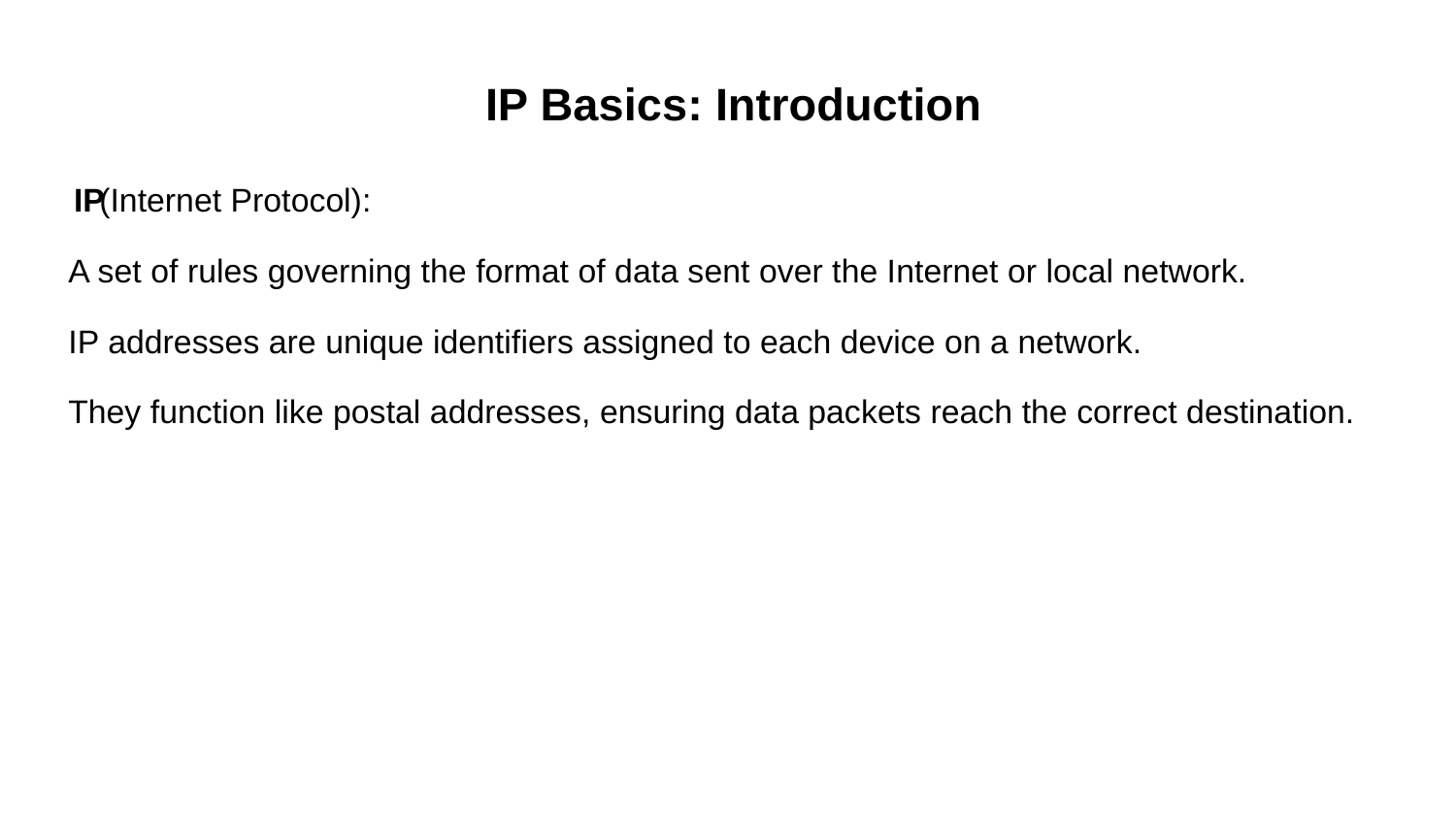

IP Basics: Introduction
IP
(Internet Protocol):
A set of rules governing the format of data sent over the Internet or local network.
IP addresses are unique identifiers assigned to each device on a network.
They function like postal addresses, ensuring data packets reach the correct destination.